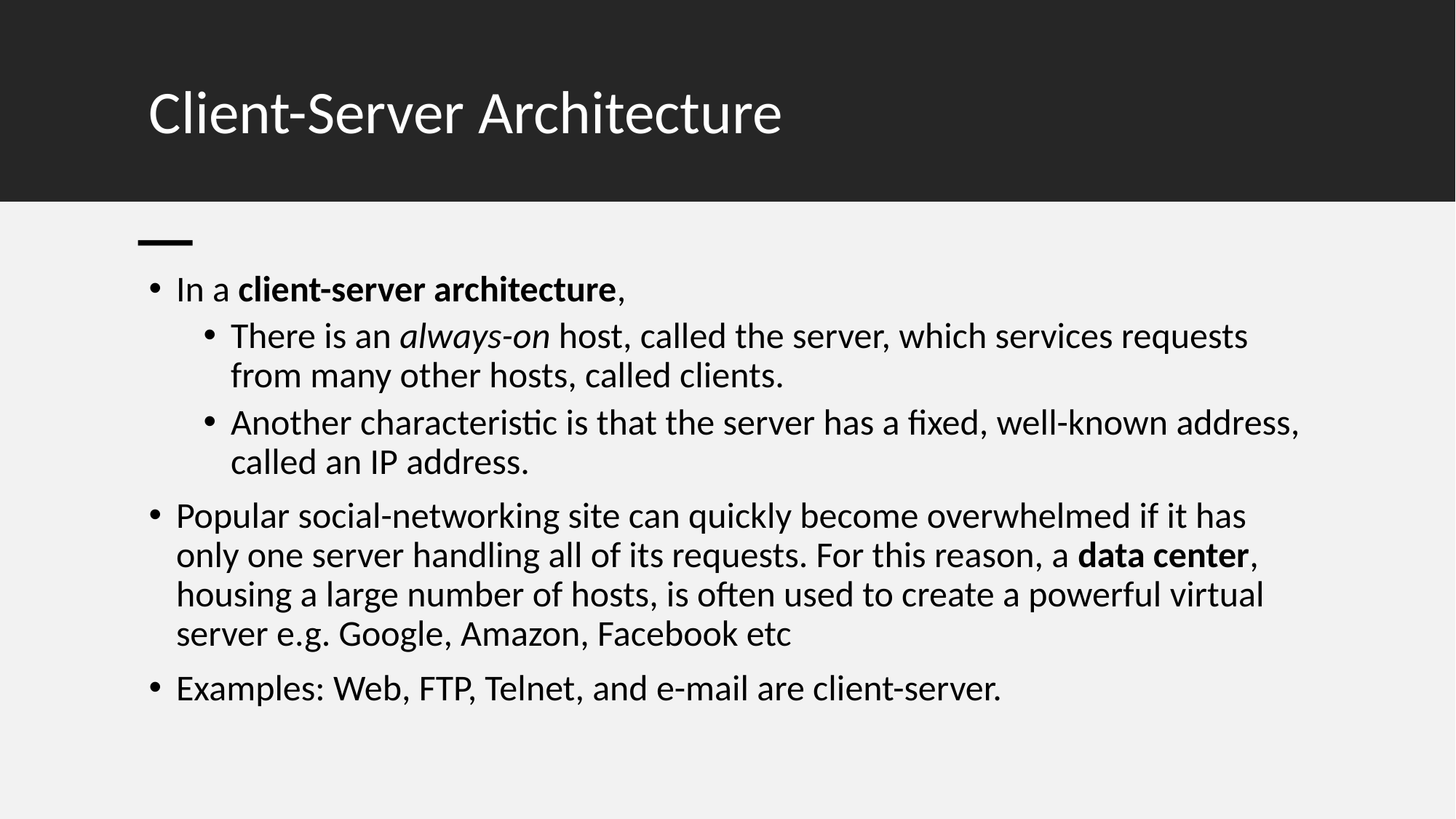

# Client-Server Architecture

In a client-server architecture,
There is an always-on host, called the server, which services requests from many other hosts, called clients.
Another characteristic is that the server has a fixed, well-known address, called an IP address.
Popular social-networking site can quickly become overwhelmed if it has only one server handling all of its requests. For this reason, a data center, housing a large number of hosts, is often used to create a powerful virtual server e.g. Google, Amazon, Facebook etc
Examples: Web, FTP, Telnet, and e-mail are client-server.